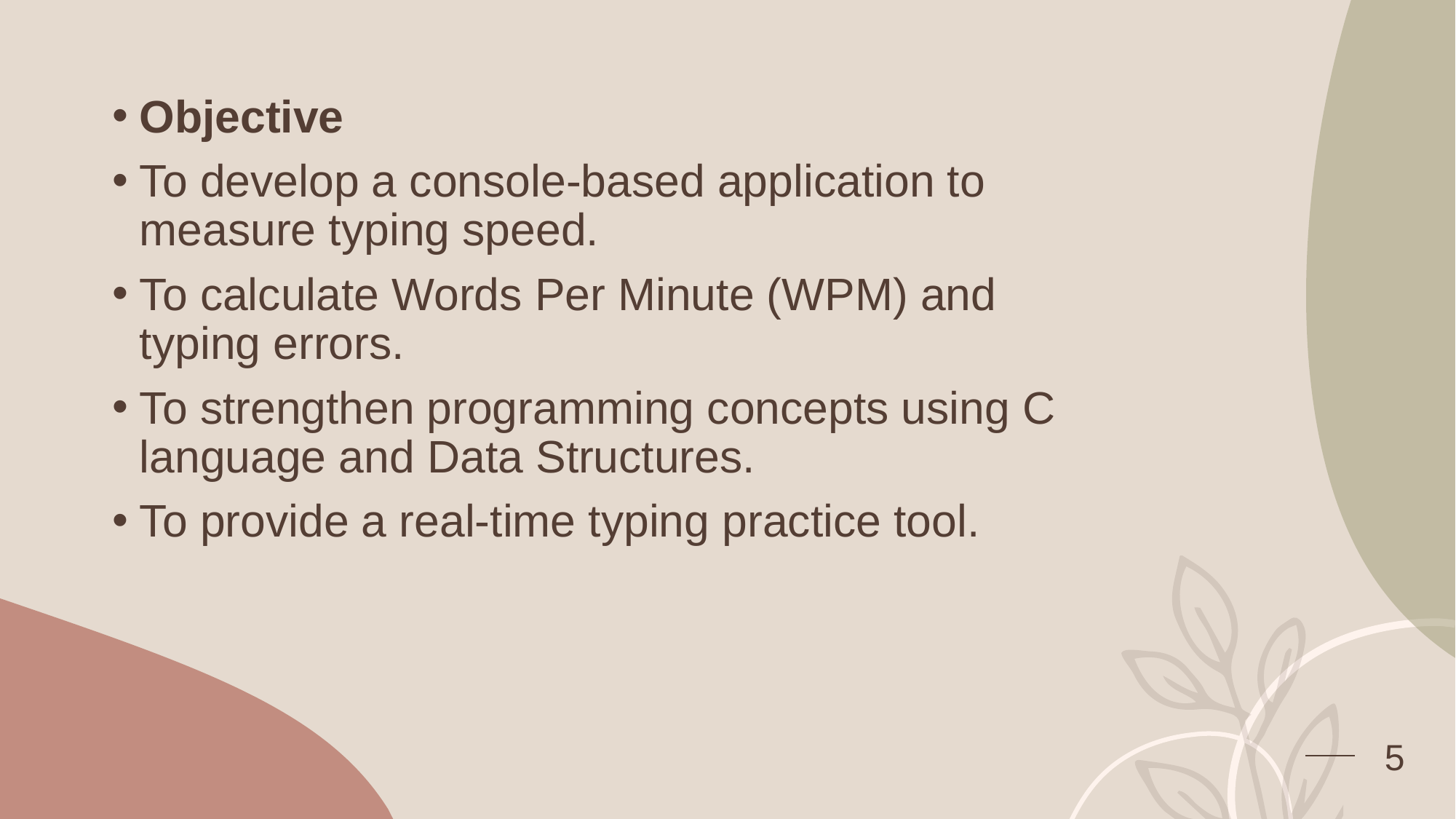

Objective
To develop a console-based application to measure typing speed.
To calculate Words Per Minute (WPM) and typing errors.
To strengthen programming concepts using C language and Data Structures.
To provide a real-time typing practice tool.
5